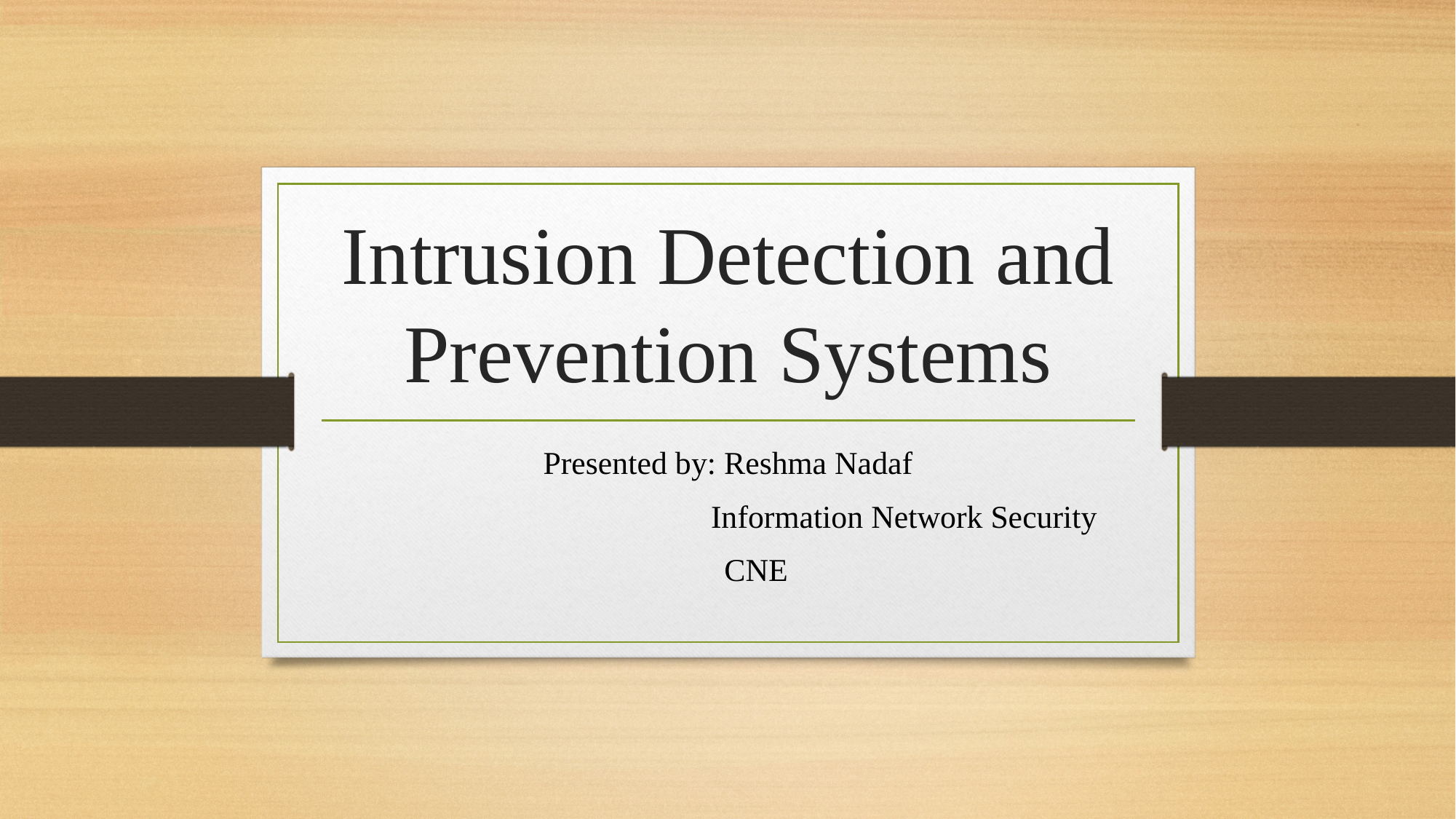

# Intrusion Detection and Prevention Systems
Presented by: Reshma Nadaf
                                              Information Network Security
       CNE